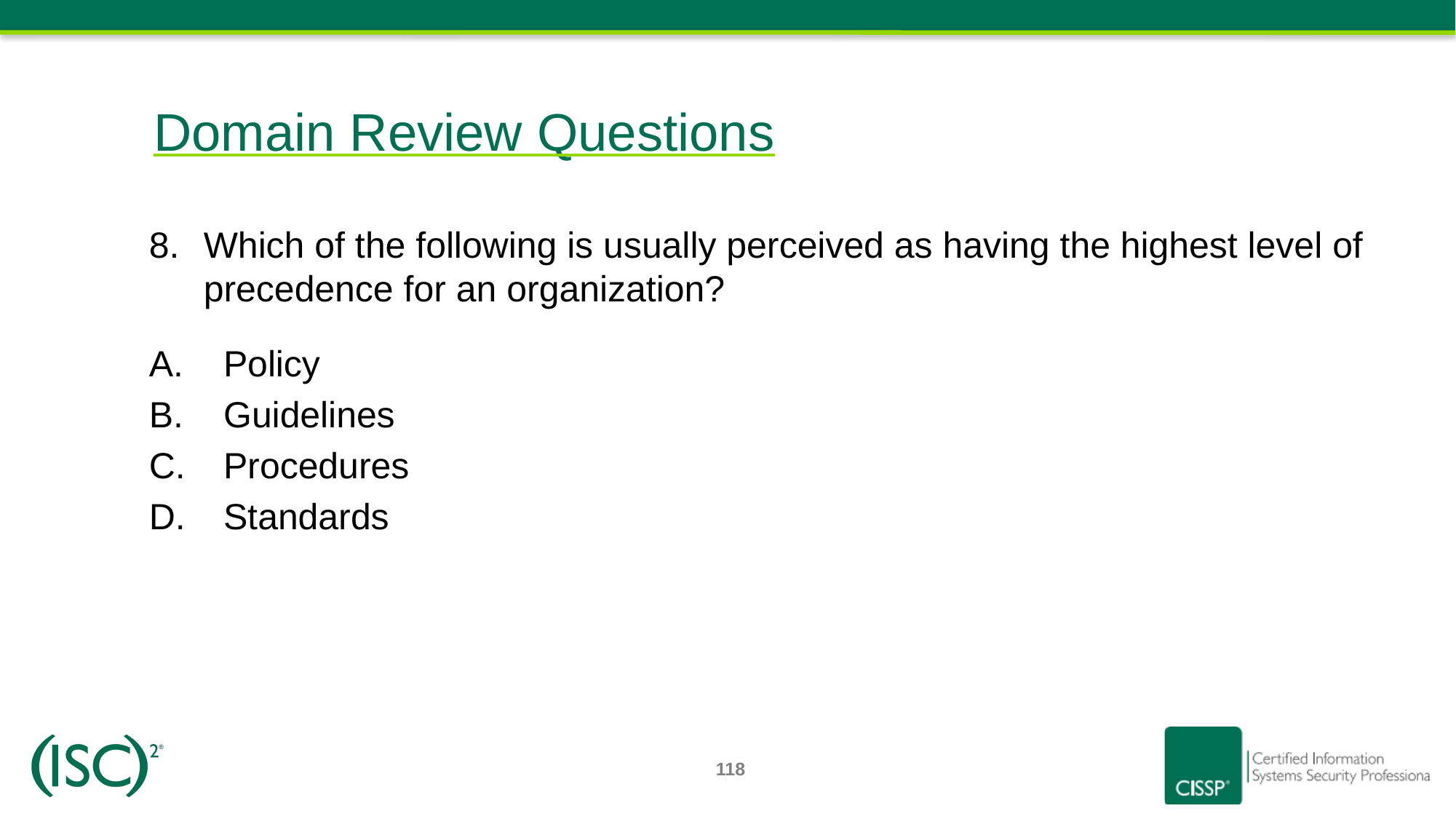

# Domain Review Questions
Which of the following is usually perceived as having the highest level of precedence for an organization?
Policy
Guidelines
Procedures
Standards